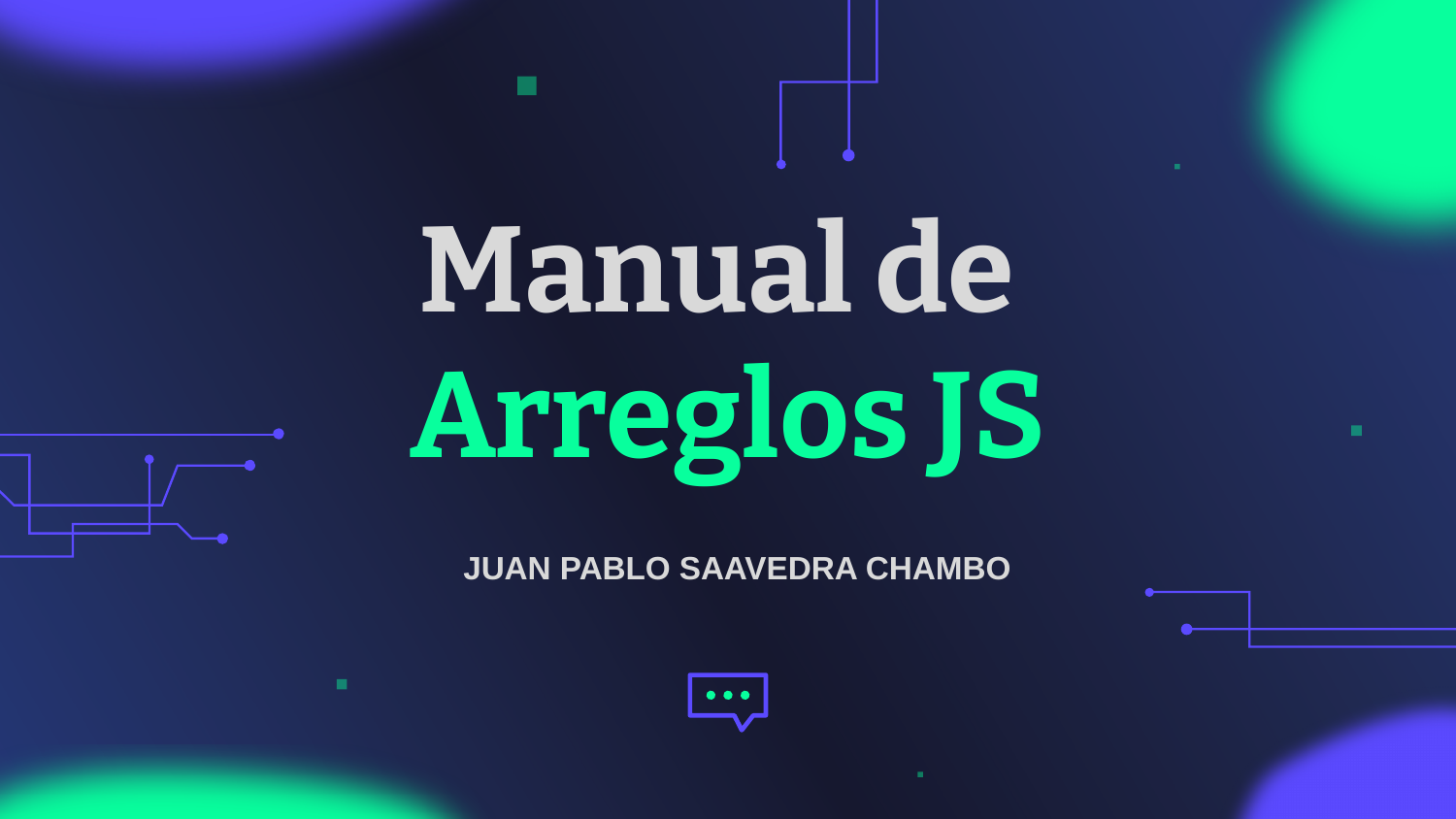

# Manual de  Arreglos JS
JUAN PABLO SAAVEDRA CHAMBO